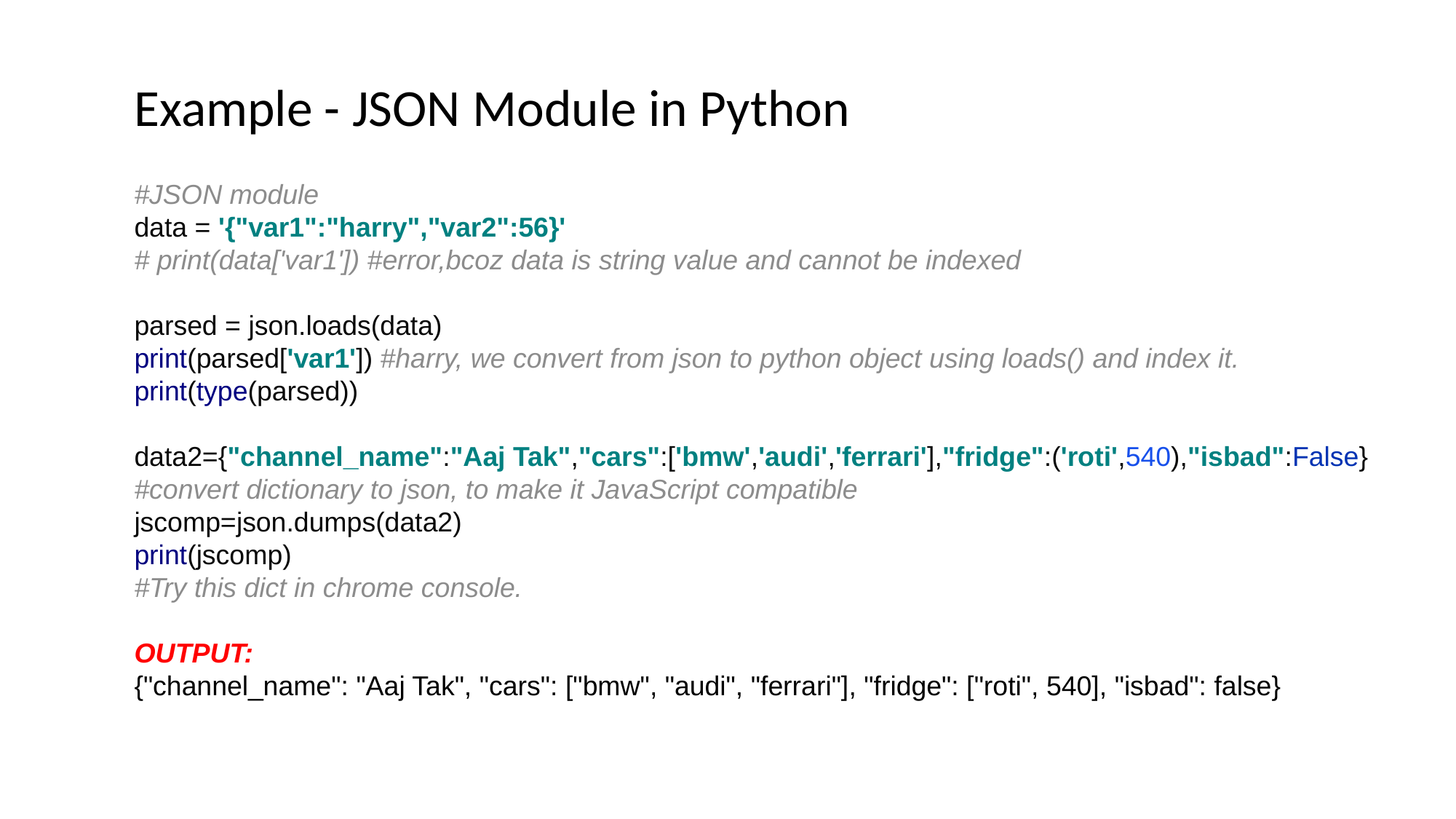

# Example - JSON Module in Python
#JSON module
data = '{"var1":"harry","var2":56}'
# print(data['var1']) #error,bcoz data is string value and cannot be indexed
parsed = json.loads(data)
print(parsed['var1']) #harry, we convert from json to python object using loads() and index it.
print(type(parsed))
data2={"channel_name":"Aaj Tak","cars":['bmw','audi','ferrari'],"fridge":('roti',540),"isbad":False}
#convert dictionary to json, to make it JavaScript compatible
jscomp=json.dumps(data2)
print(jscomp)
#Try this dict in chrome console.

OUTPUT:
{"channel_name": "Aaj Tak", "cars": ["bmw", "audi", "ferrari"], "fridge": ["roti", 540], "isbad": false}